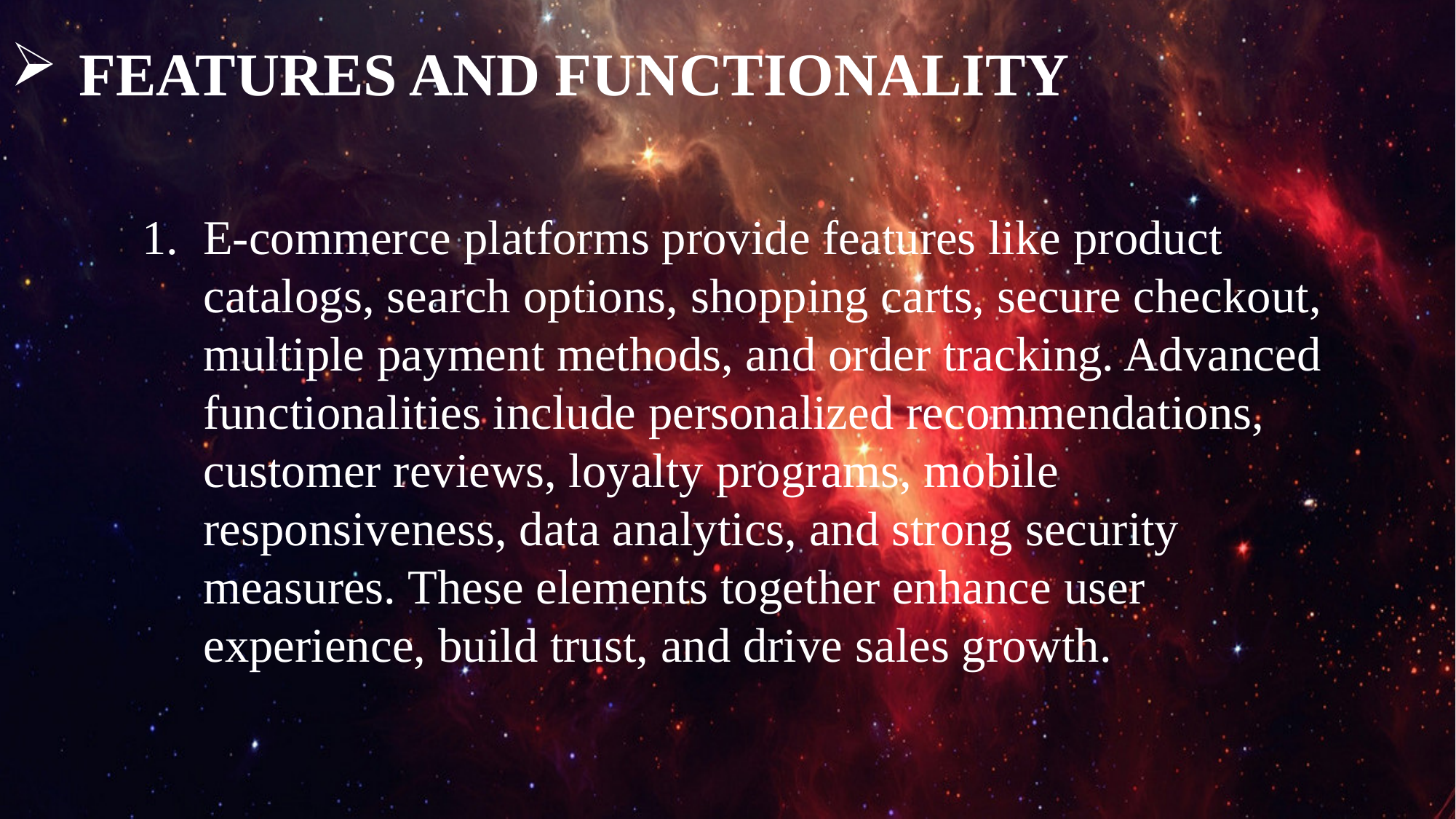

FEATURES AND FUNCTIONALITY

E-commerce platforms provide features like product catalogs, search options, shopping carts, secure checkout, multiple payment methods, and order tracking. Advanced functionalities include personalized recommendations, customer reviews, loyalty programs, mobile responsiveness, data analytics, and strong security measures. These elements together enhance user experience, build trust, and drive sales growth.